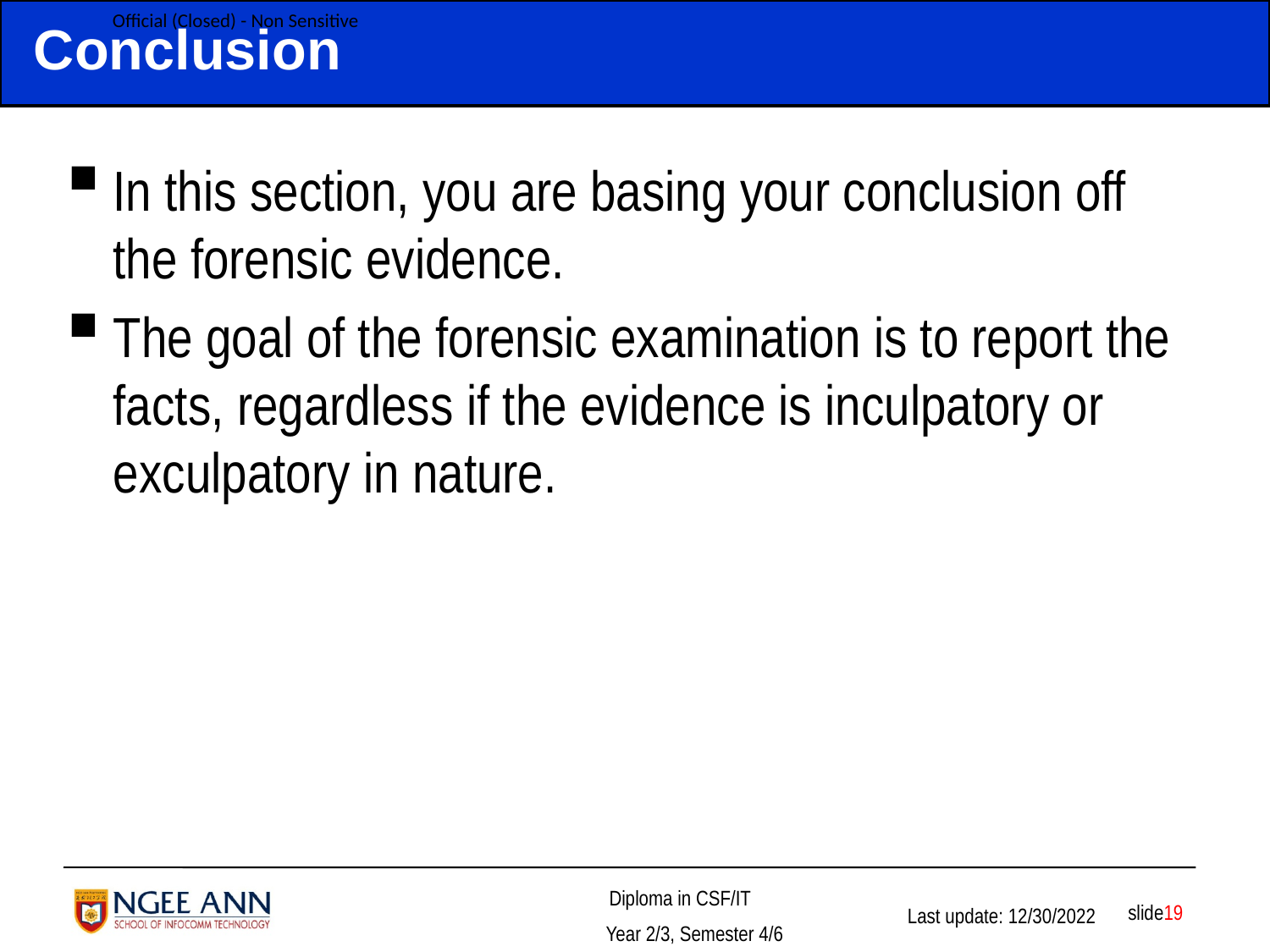

# Conclusion
In this section, you are basing your conclusion off the forensic evidence.
The goal of the forensic examination is to report the facts, regardless if the evidence is inculpatory or exculpatory in nature.

    slide19